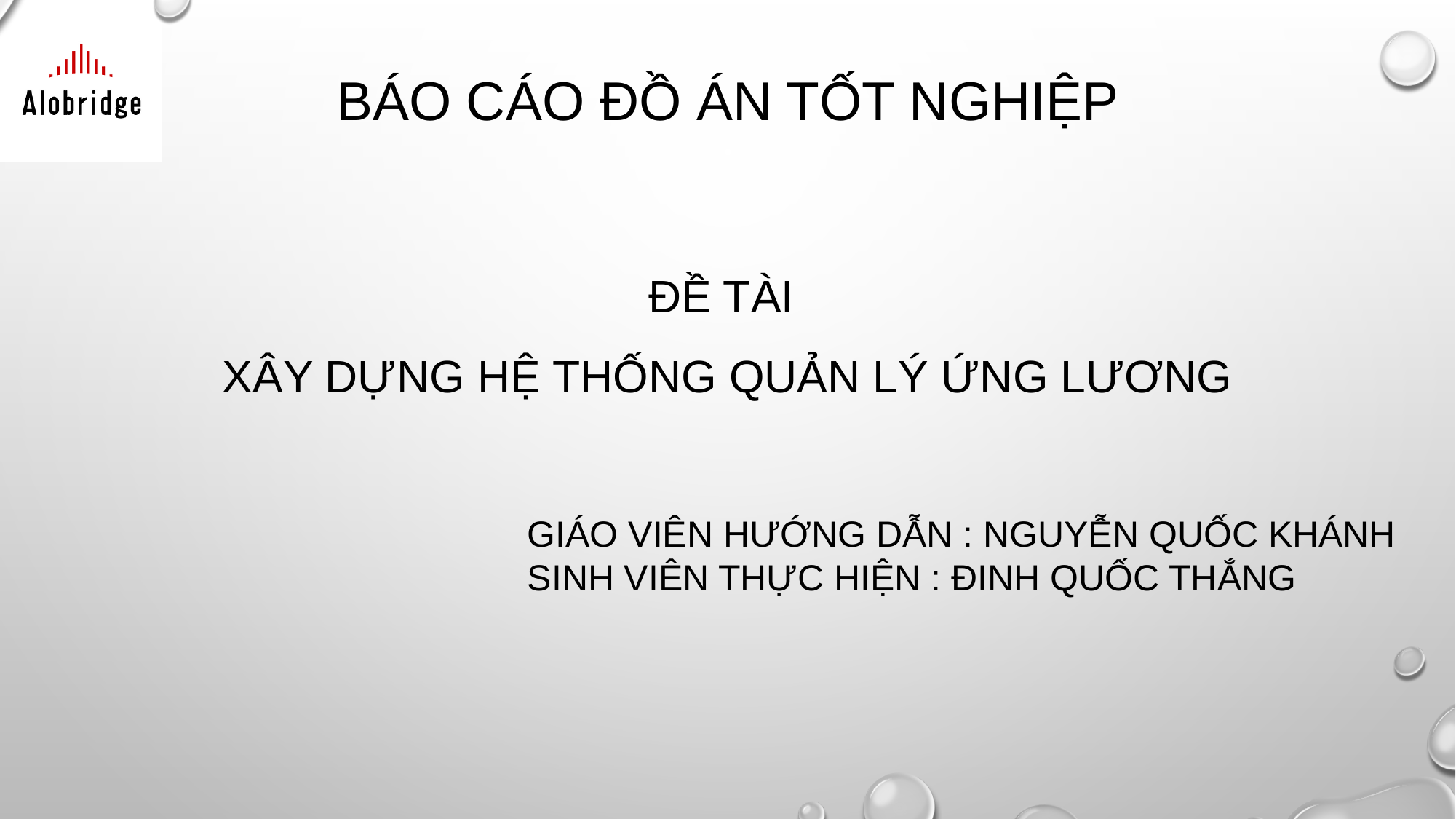

# Báo cáo đồ án tốt nghiệp
ĐỀ TÀI
XÂY DỰNG HỆ THỐNG QUẢN LÝ ỨNG LƯƠNG
GIÁO VIÊN HƯỚNG DẪN : NGUYỄN QUỐC KHÁNH
SINH VIÊN THỰC HIỆN : ĐINH QUỐC THẮNG